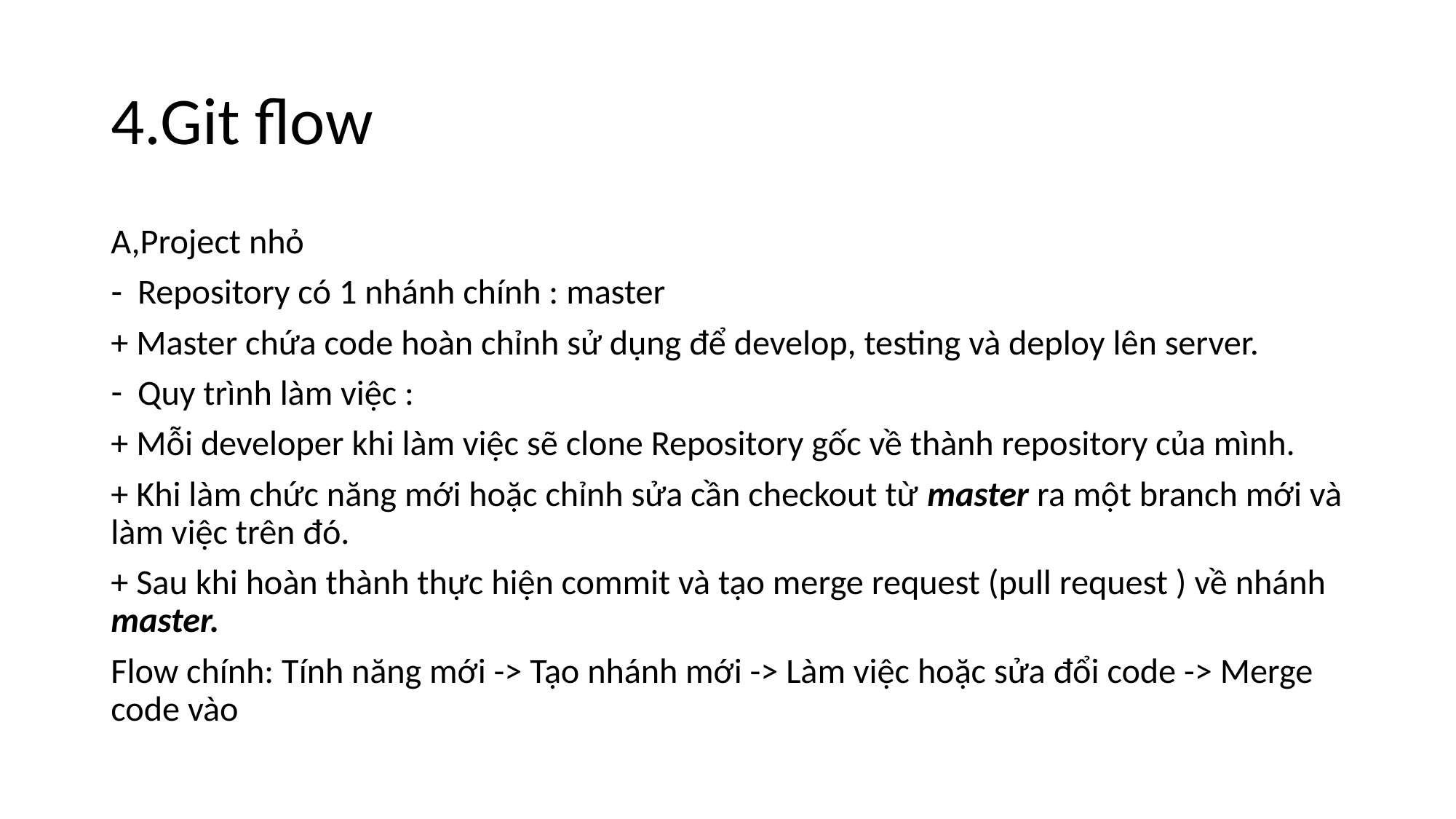

# 4.Git flow
A,Project nhỏ
Repository có 1 nhánh chính : master
+ Master chứa code hoàn chỉnh sử dụng để develop, testing và deploy lên server.
Quy trình làm việc :
+ Mỗi developer khi làm việc sẽ clone Repository gốc về thành repository của mình.
+ Khi làm chức năng mới hoặc chỉnh sửa cần checkout từ master ra một branch mới và làm việc trên đó.
+ Sau khi hoàn thành thực hiện commit và tạo merge request (pull request ) về nhánh master.
Flow chính: Tính năng mới -> Tạo nhánh mới -> Làm việc hoặc sửa đổi code -> Merge code vào